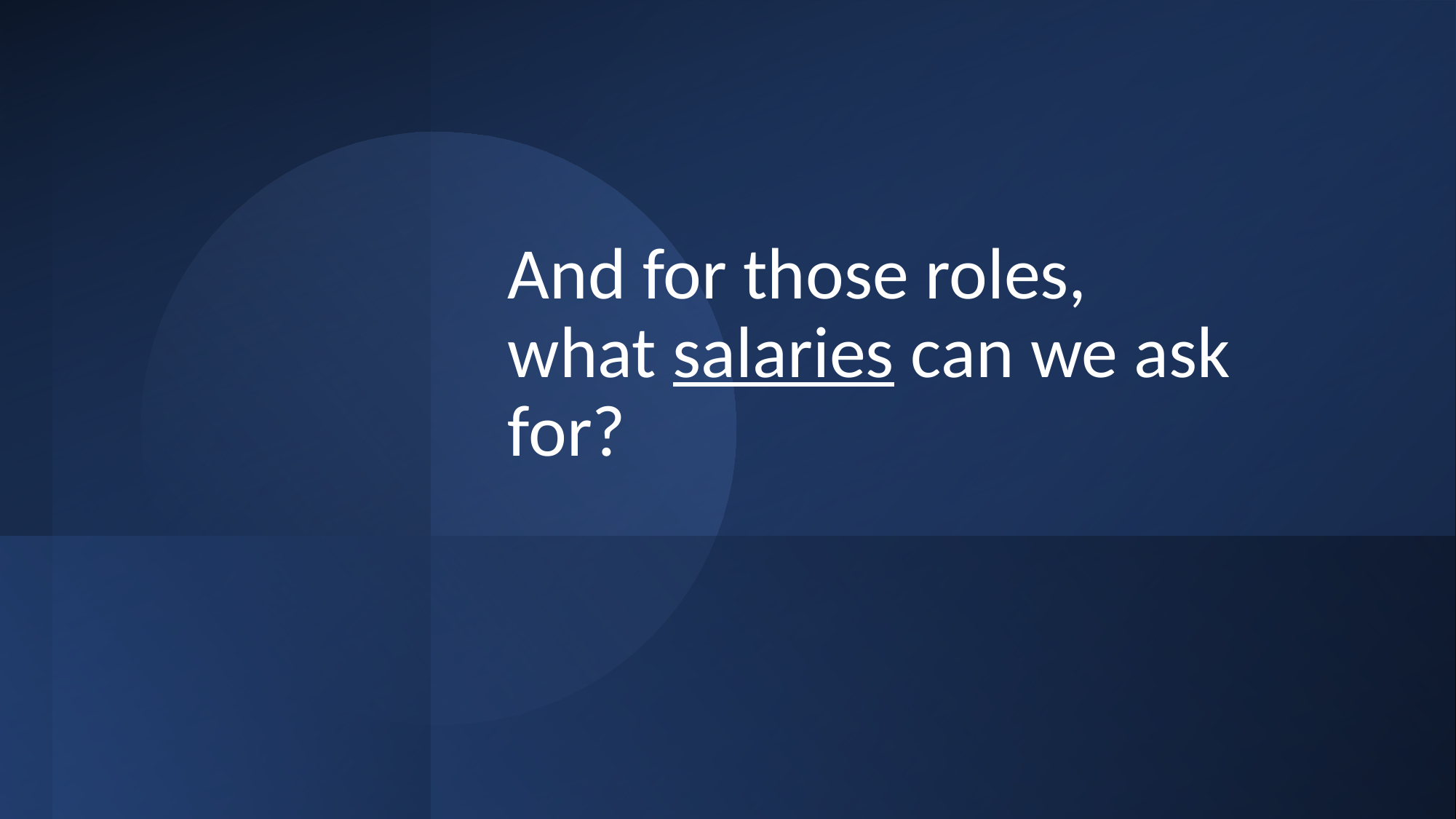

# And for those roles, what salaries can we ask for?